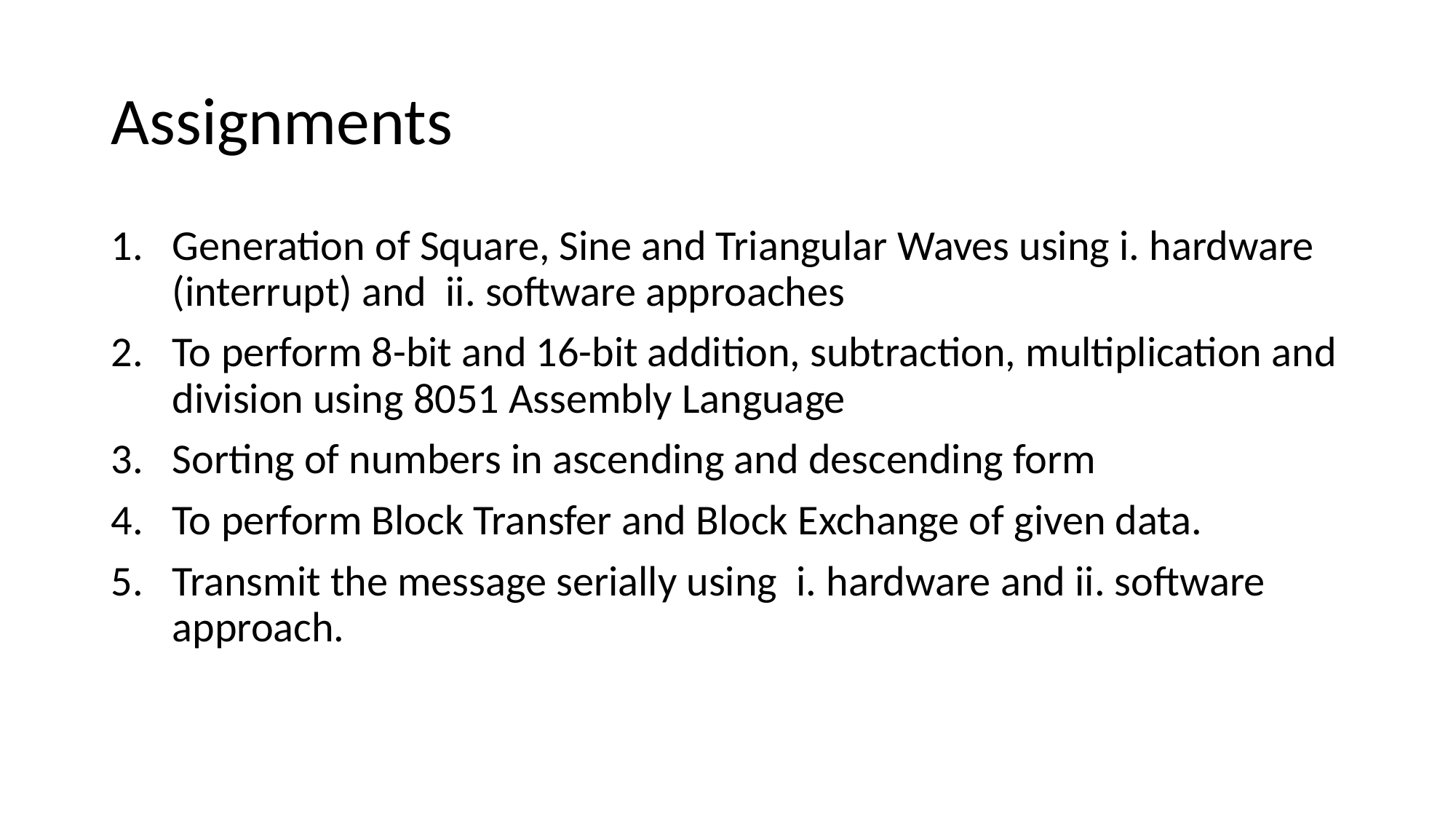

# Assignments
Generation of Square, Sine and Triangular Waves using i. hardware (interrupt) and  ii. software approaches
To perform 8-bit and 16-bit addition, subtraction, multiplication and division using 8051 Assembly Language
Sorting of numbers in ascending and descending form
To perform Block Transfer and Block Exchange of given data.
Transmit the message serially using  i. hardware and ii. software approach.